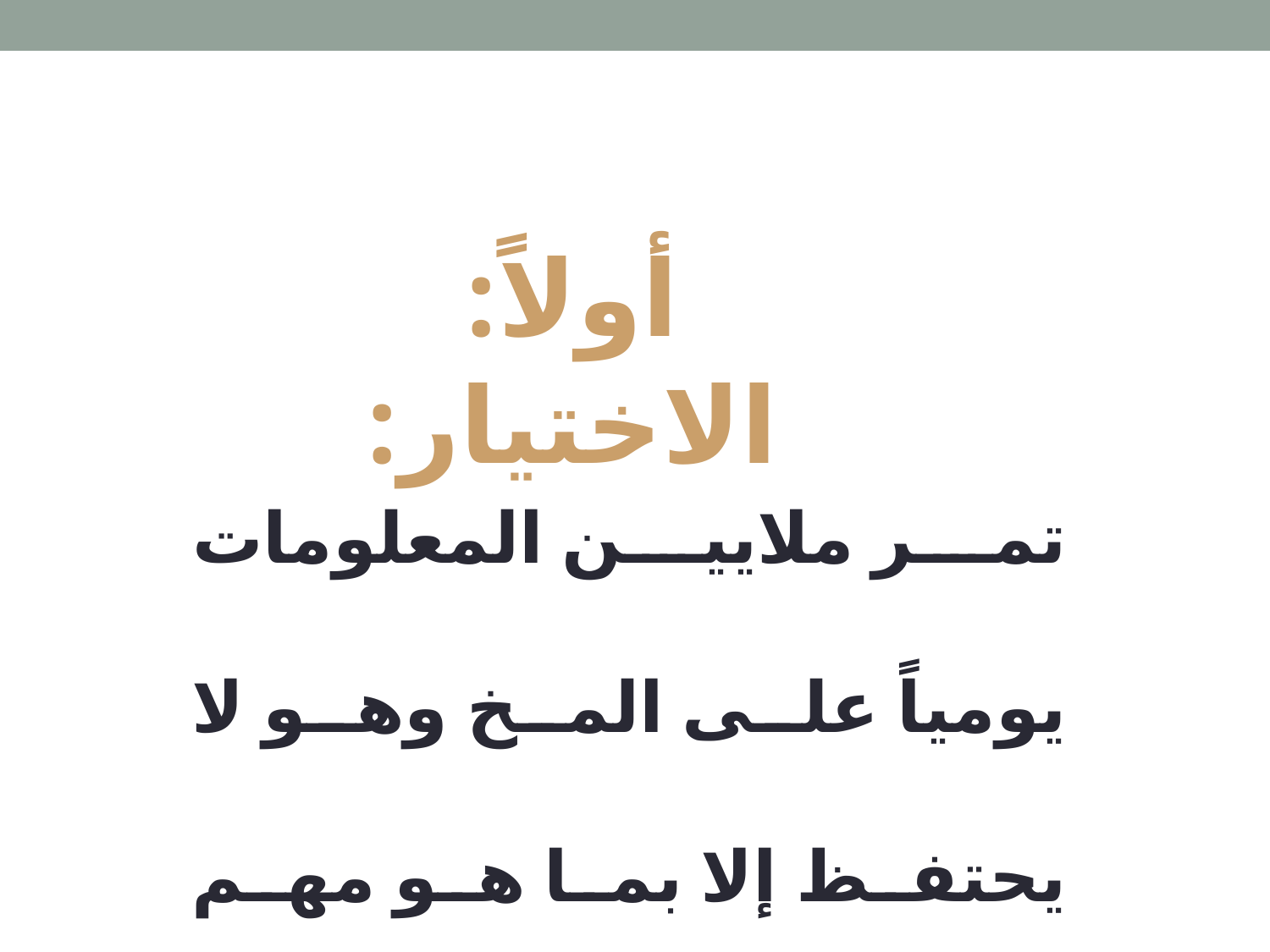

أولاً: الاختيار:
	تمر ملايين المعلومات يومياً على المخ وهو لا يحتفظ إلا بما هو مهم منها. ويقوم بتصنيفها إلى: